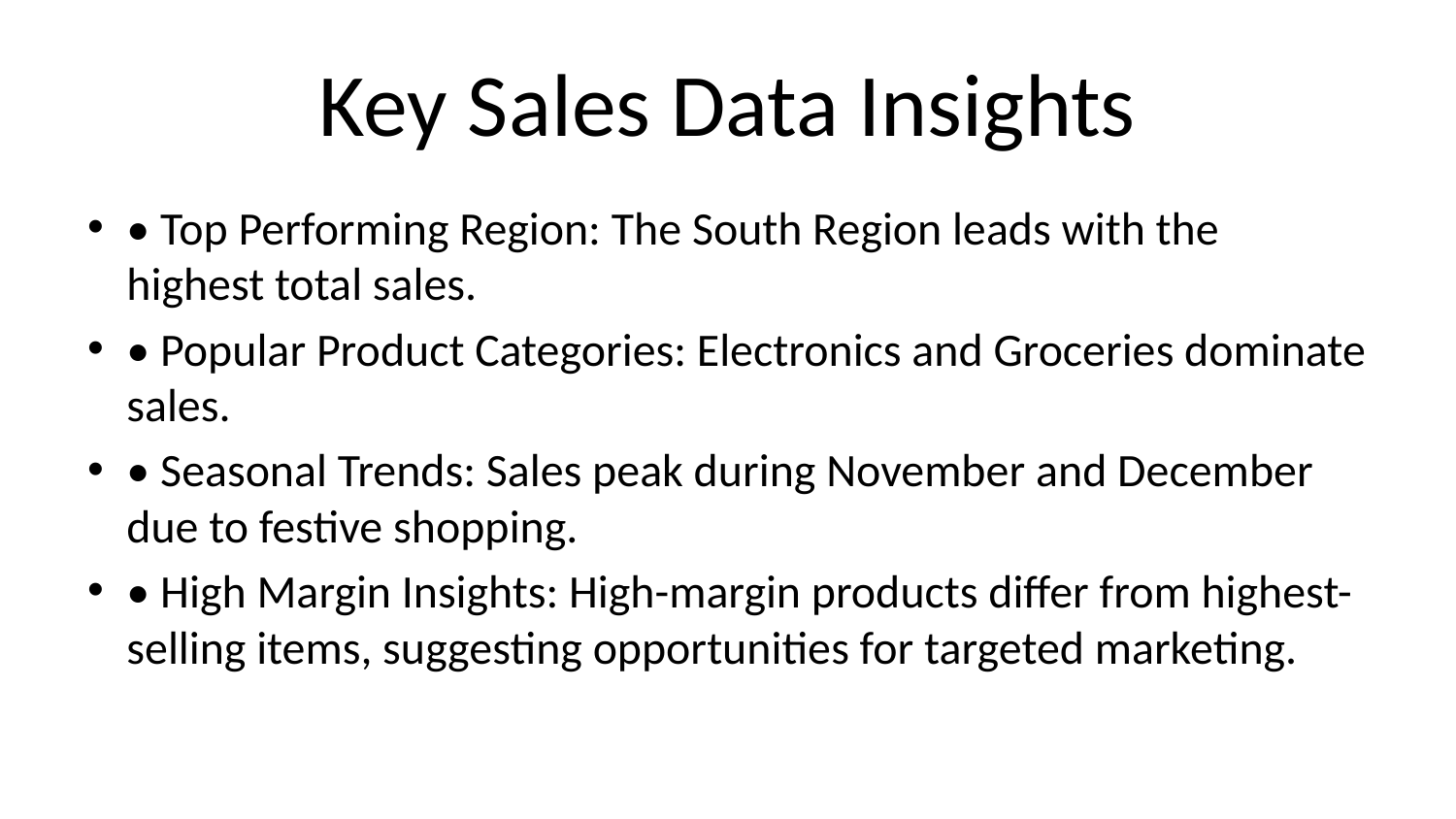

# Key Sales Data Insights
• Top Performing Region: The South Region leads with the highest total sales.
• Popular Product Categories: Electronics and Groceries dominate sales.
• Seasonal Trends: Sales peak during November and December due to festive shopping.
• High Margin Insights: High-margin products differ from highest-selling items, suggesting opportunities for targeted marketing.